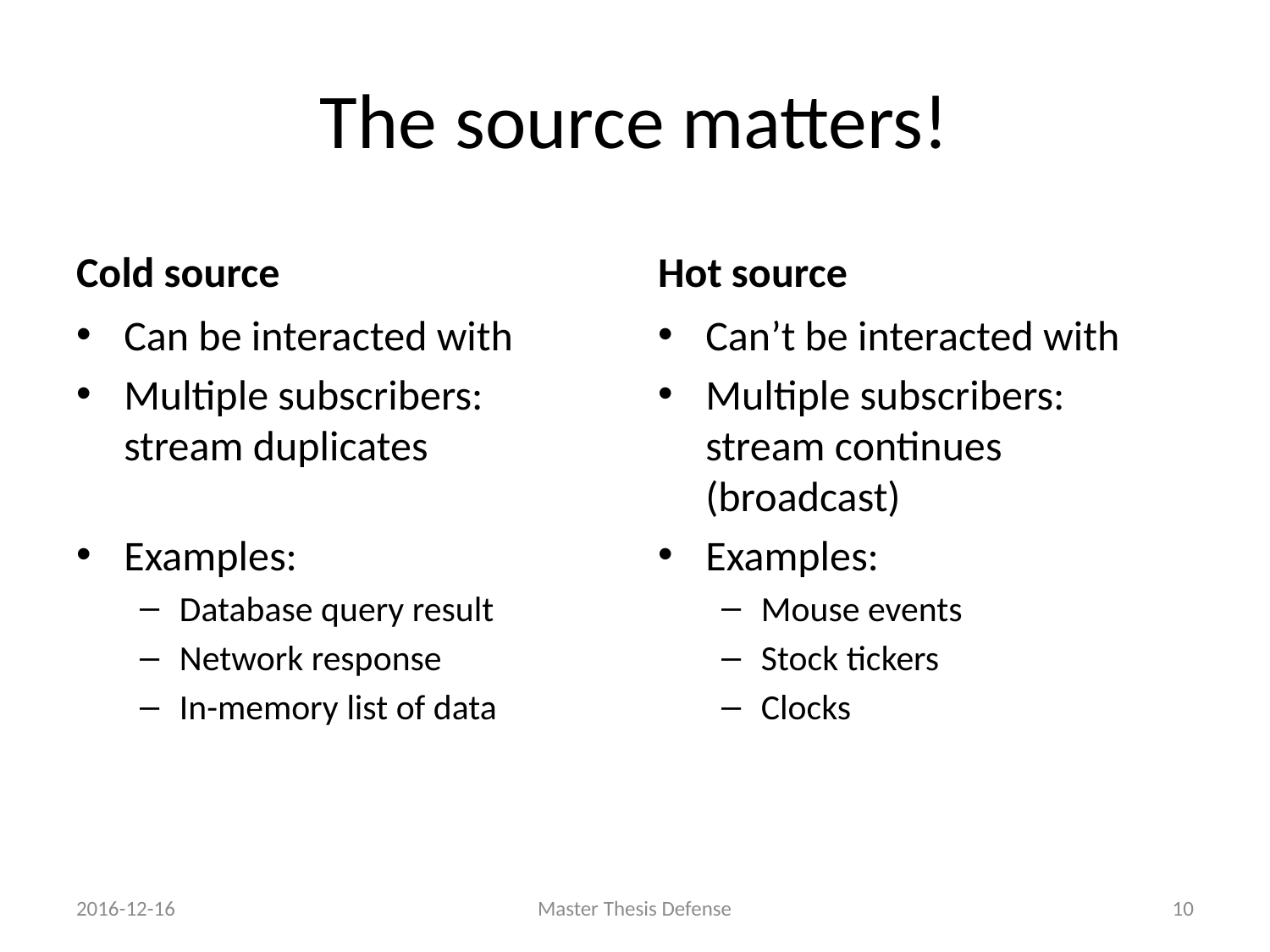

# The source matters!
Cold source
Hot source
Can be interacted with
Multiple subscribers: stream duplicates
Examples:
Database query result
Network response
In-memory list of data
Can’t be interacted with
Multiple subscribers: stream continues (broadcast)
Examples:
Mouse events
Stock tickers
Clocks
2016-12-16
Master Thesis Defense
10